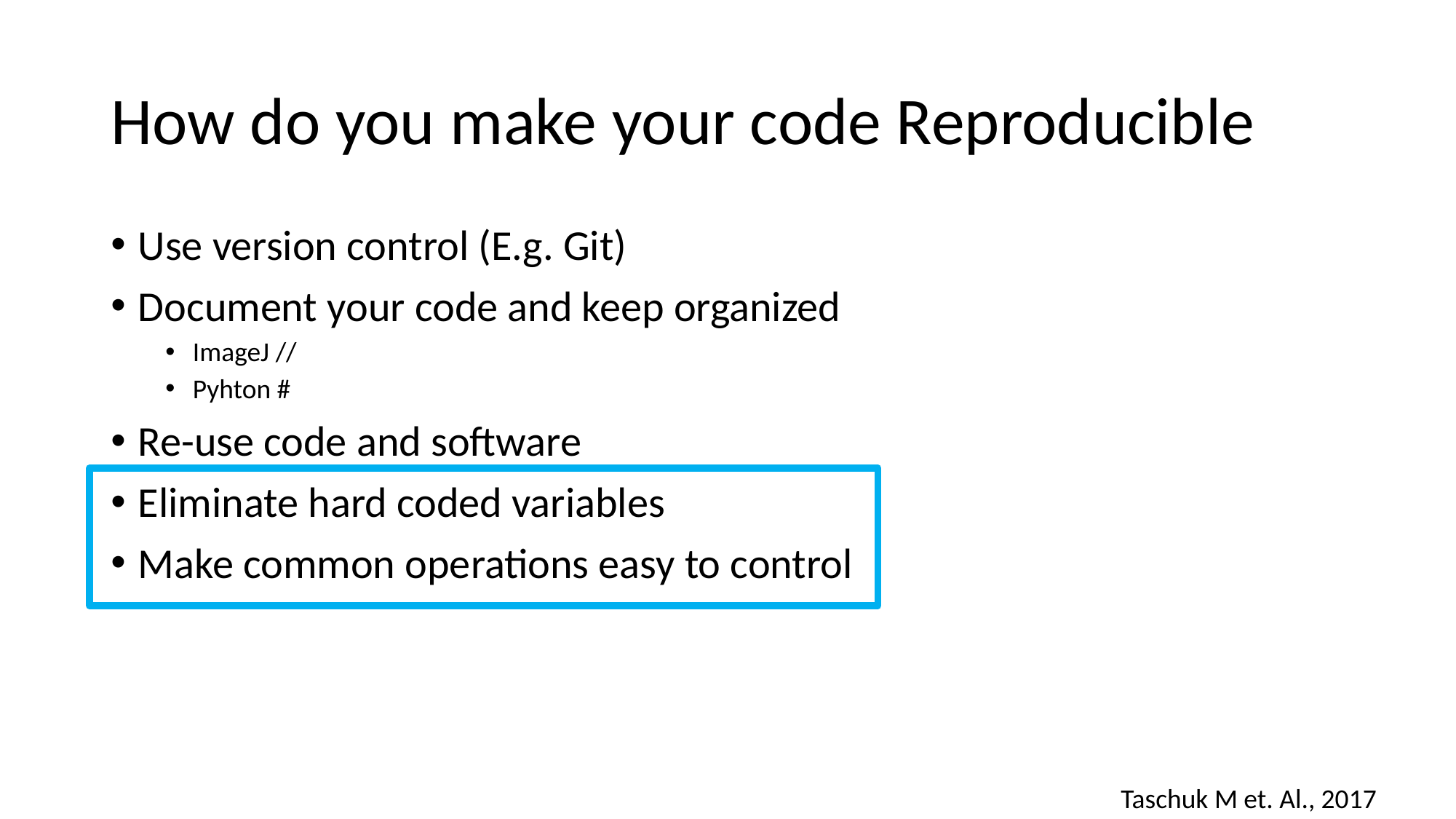

# How do you make your code Reproducible
Use version control (E.g. Git)
Document your code and keep organized
ImageJ //
Pyhton #
Re-use code and software
Eliminate hard coded variables
Make common operations easy to control

Taschuk M et. Al., 2017